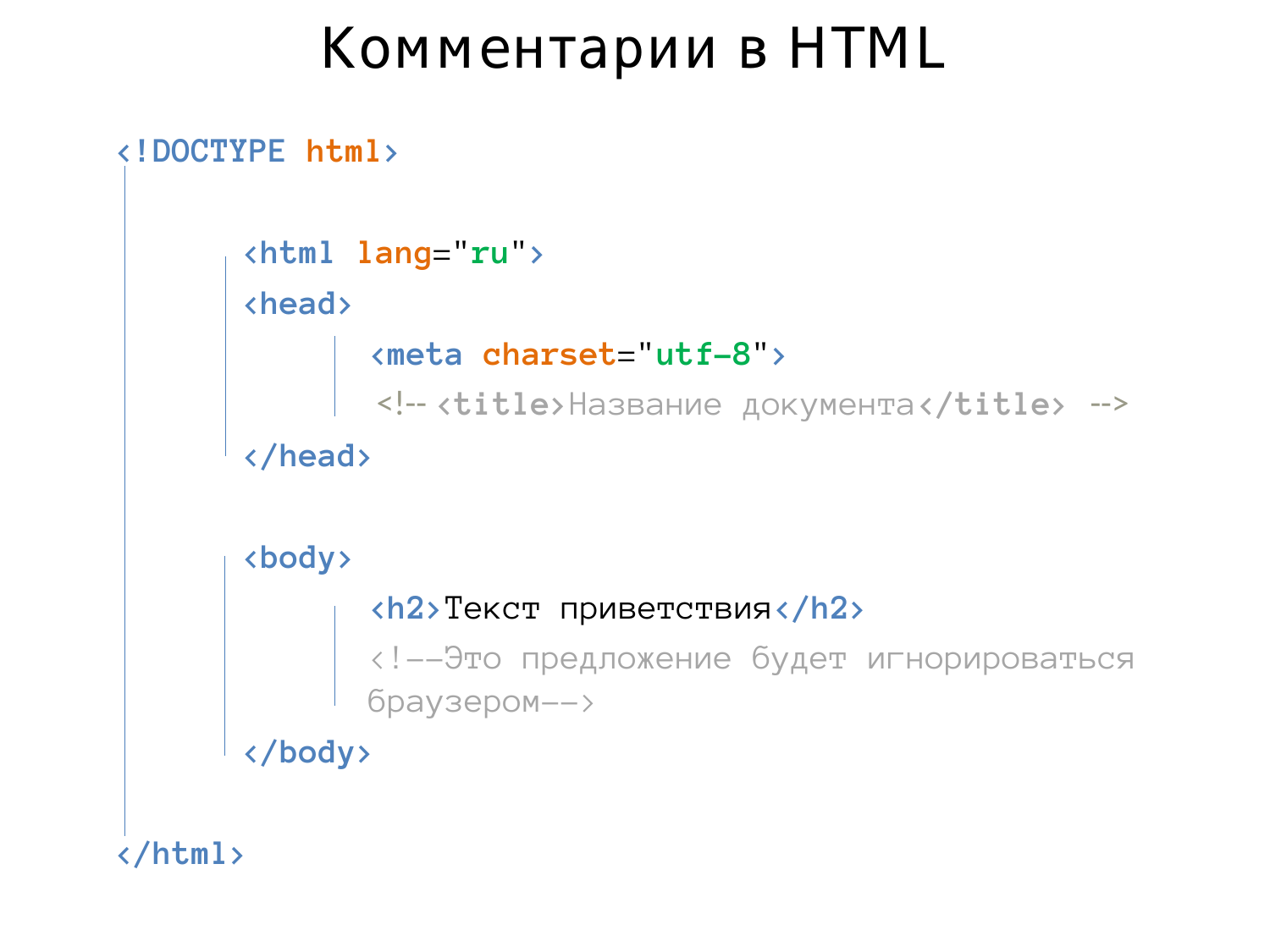

Комментарии в HTML
<!DOCTYPE html>

	<html lang="ru">
	<head>
	<meta charset="utf-8">
	<!-- <title>Название документа</title> -->
	</head>

	<body>
	<h2>Текст приветствия</h2>
	<!--Это предложение будет игнорироваться 	браузером-->
	</body>

</html>